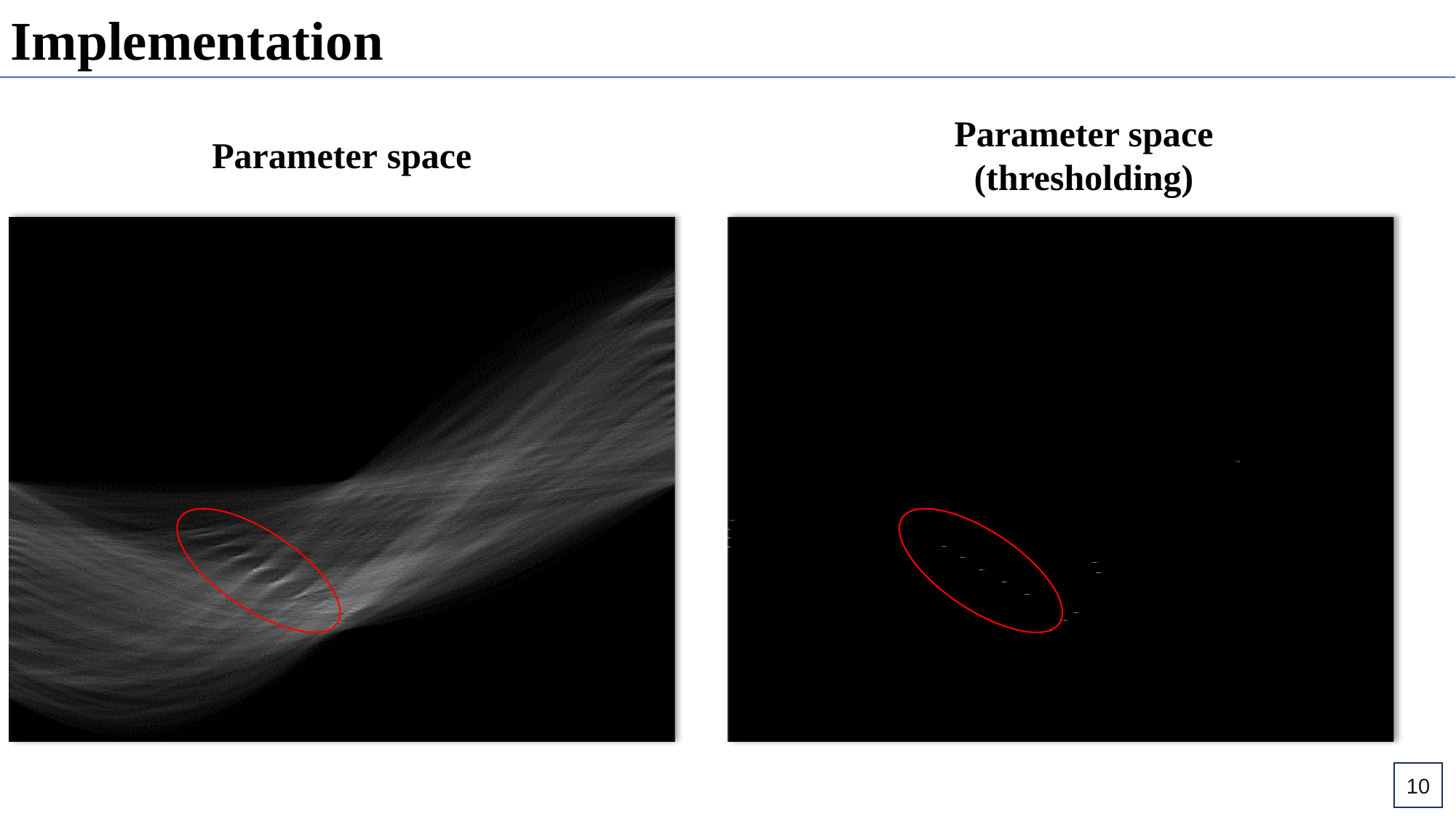

Implementation
Parameter space
(thresholding)
Parameter space

10